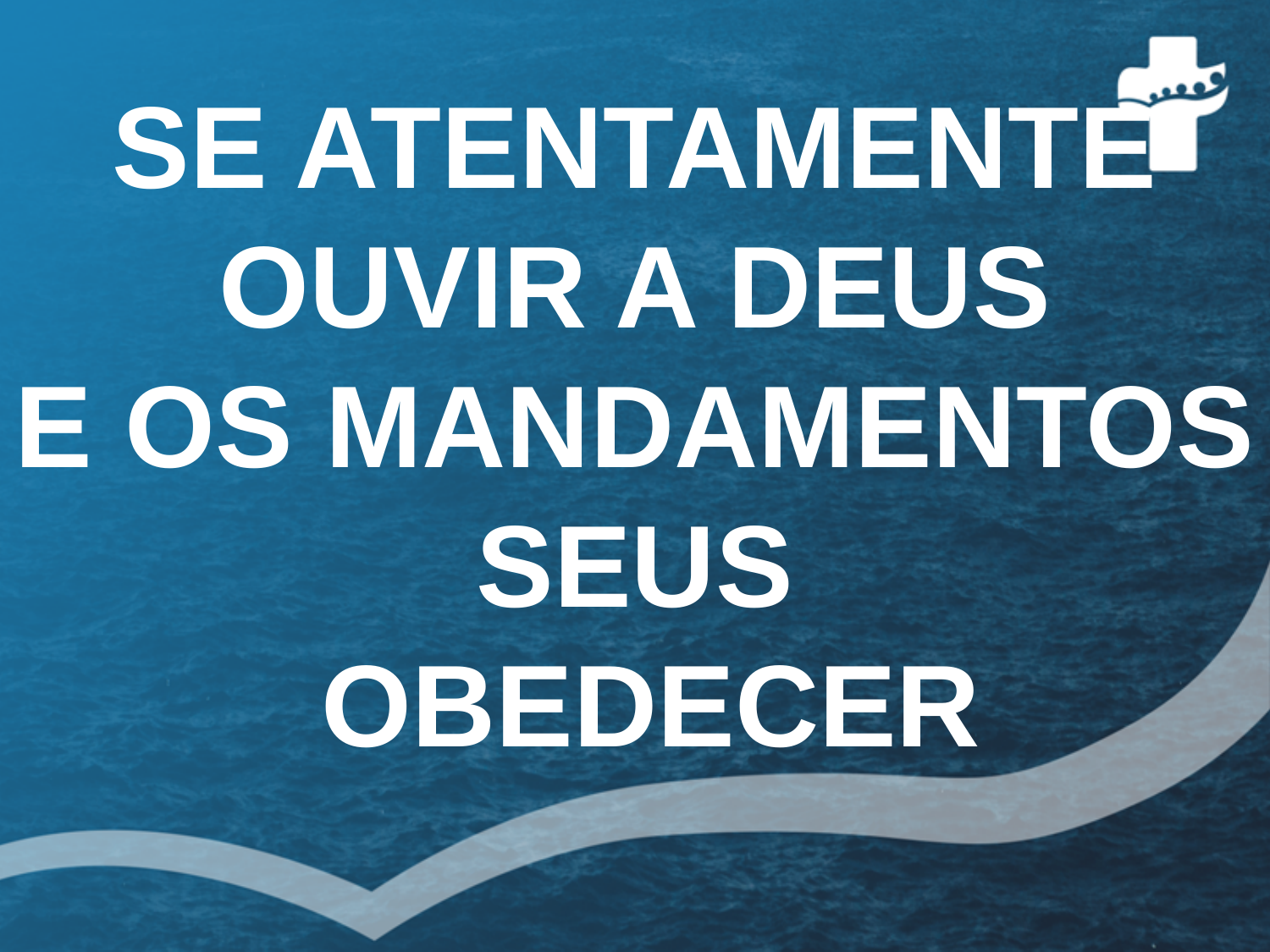

SE ATENTAMENTE
OUVIR A DEUS
E OS MANDAMENTOS SEUS
 OBEDECER